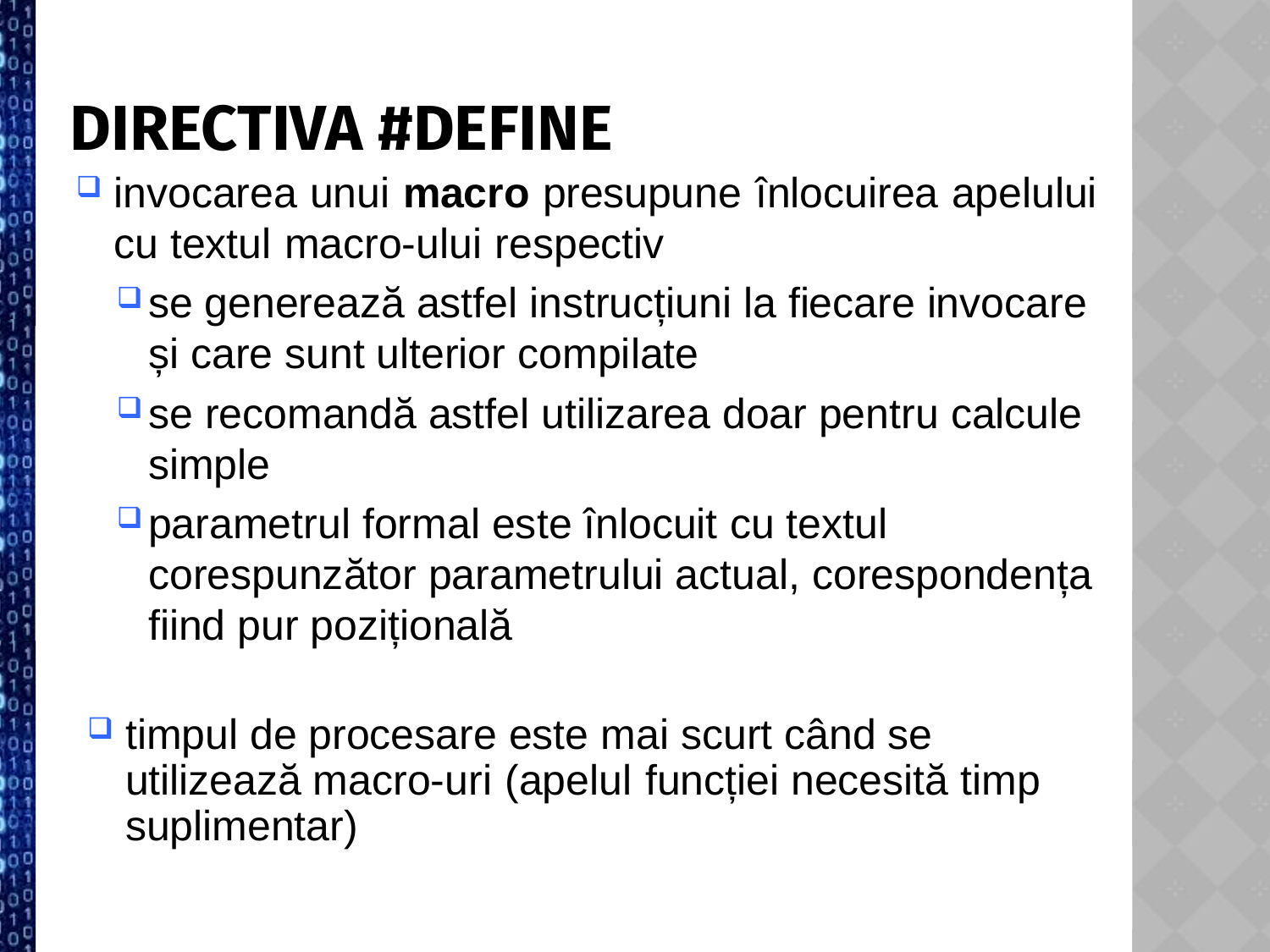

Directiva #define
invocarea unui macro presupune înlocuirea apelului cu textul macro-ului respectiv
se generează astfel instrucțiuni la fiecare invocare și care sunt ulterior compilate
se recomandă astfel utilizarea doar pentru calcule simple
parametrul formal este înlocuit cu textul corespunzător parametrului actual, corespondența fiind pur pozițională

timpul de procesare este mai scurt când se utilizează macro-uri (apelul funcției necesită timp suplimentar)